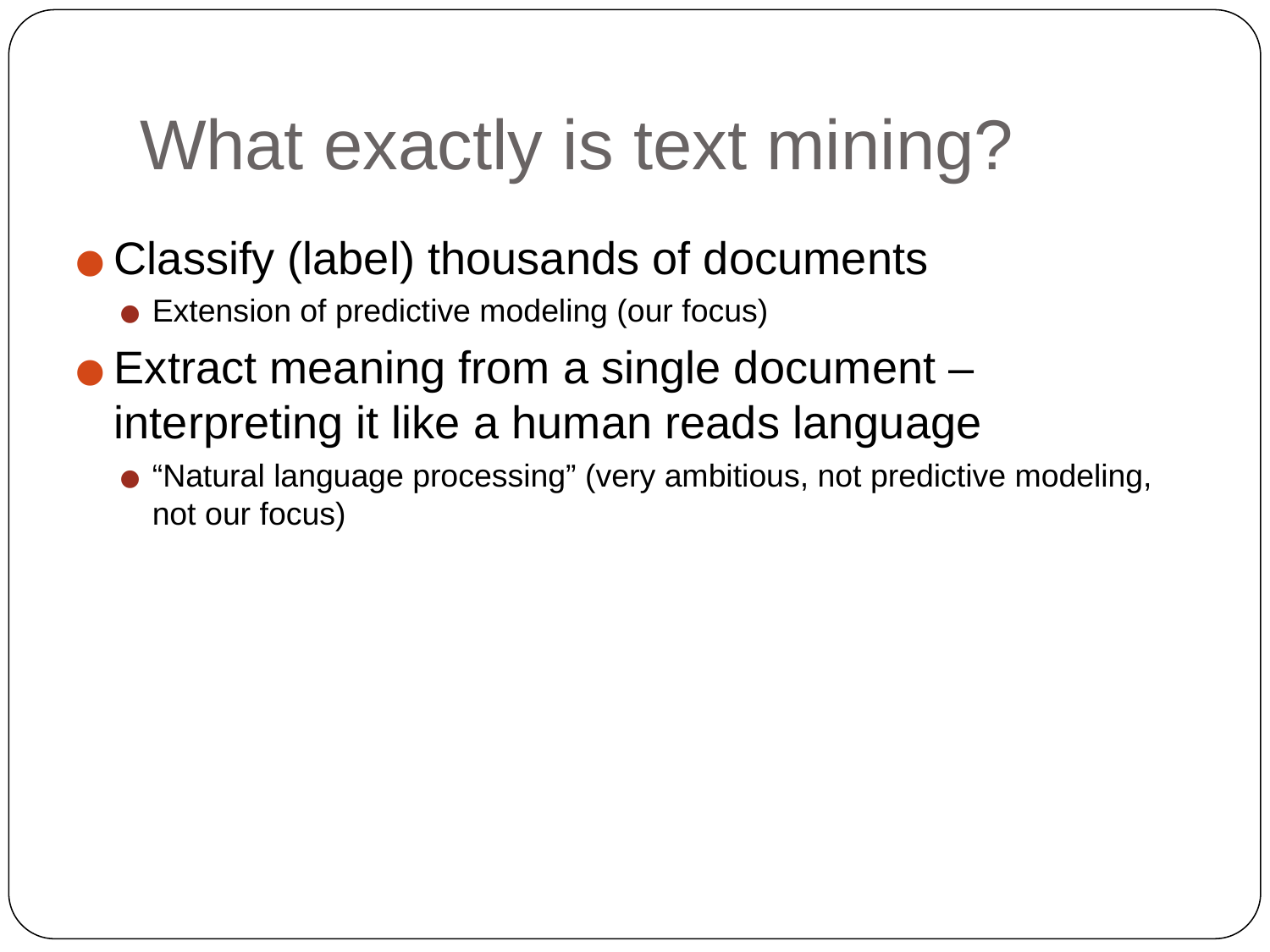

# What exactly is text mining?
Classify (label) thousands of documents
Extension of predictive modeling (our focus)
Extract meaning from a single document – interpreting it like a human reads language
“Natural language processing” (very ambitious, not predictive modeling, not our focus)